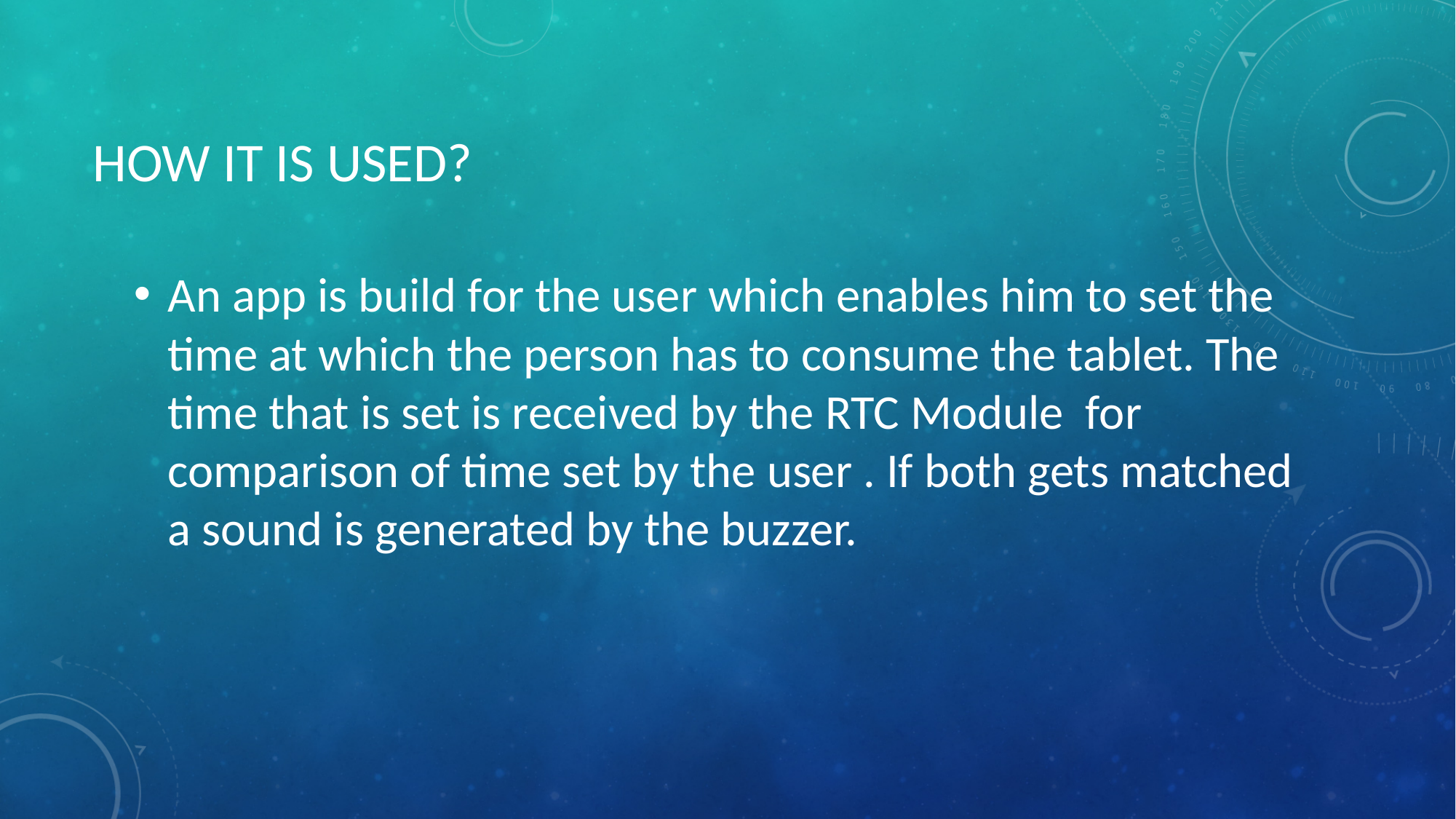

# How it is used?
An app is build for the user which enables him to set the time at which the person has to consume the tablet. The time that is set is received by the RTC Module  for comparison of time set by the user . If both gets matched  a sound is generated by the buzzer.